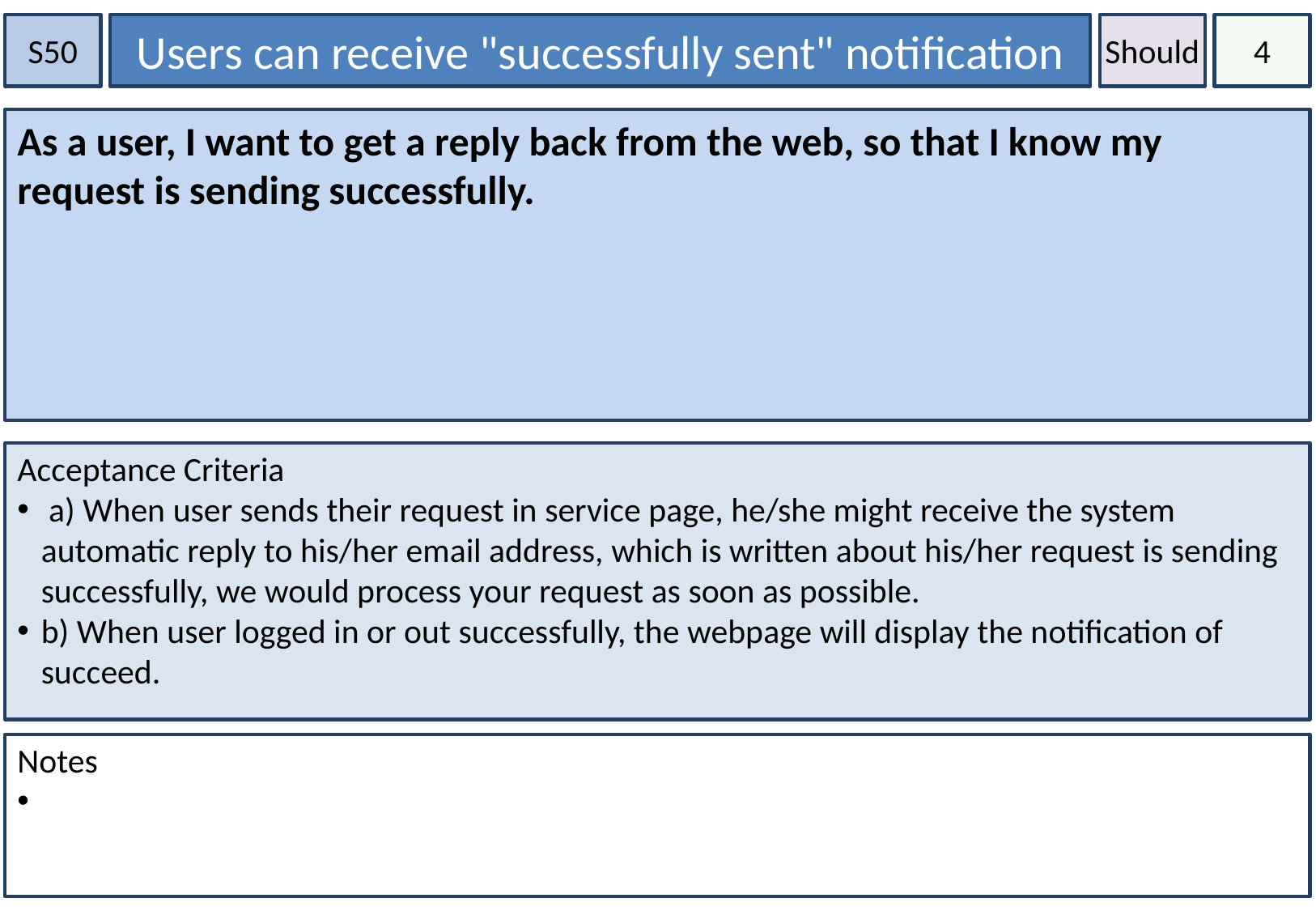

S50
Users can receive "successfully sent" notification
Should
4
As a user, I want to get a reply back from the web, so that I know my request is sending successfully.
Acceptance Criteria
 a) When user sends their request in service page, he/she might receive the system automatic reply to his/her email address, which is written about his/her request is sending successfully, we would process your request as soon as possible.
b) When user logged in or out successfully, the webpage will display the notification of succeed.

Notes